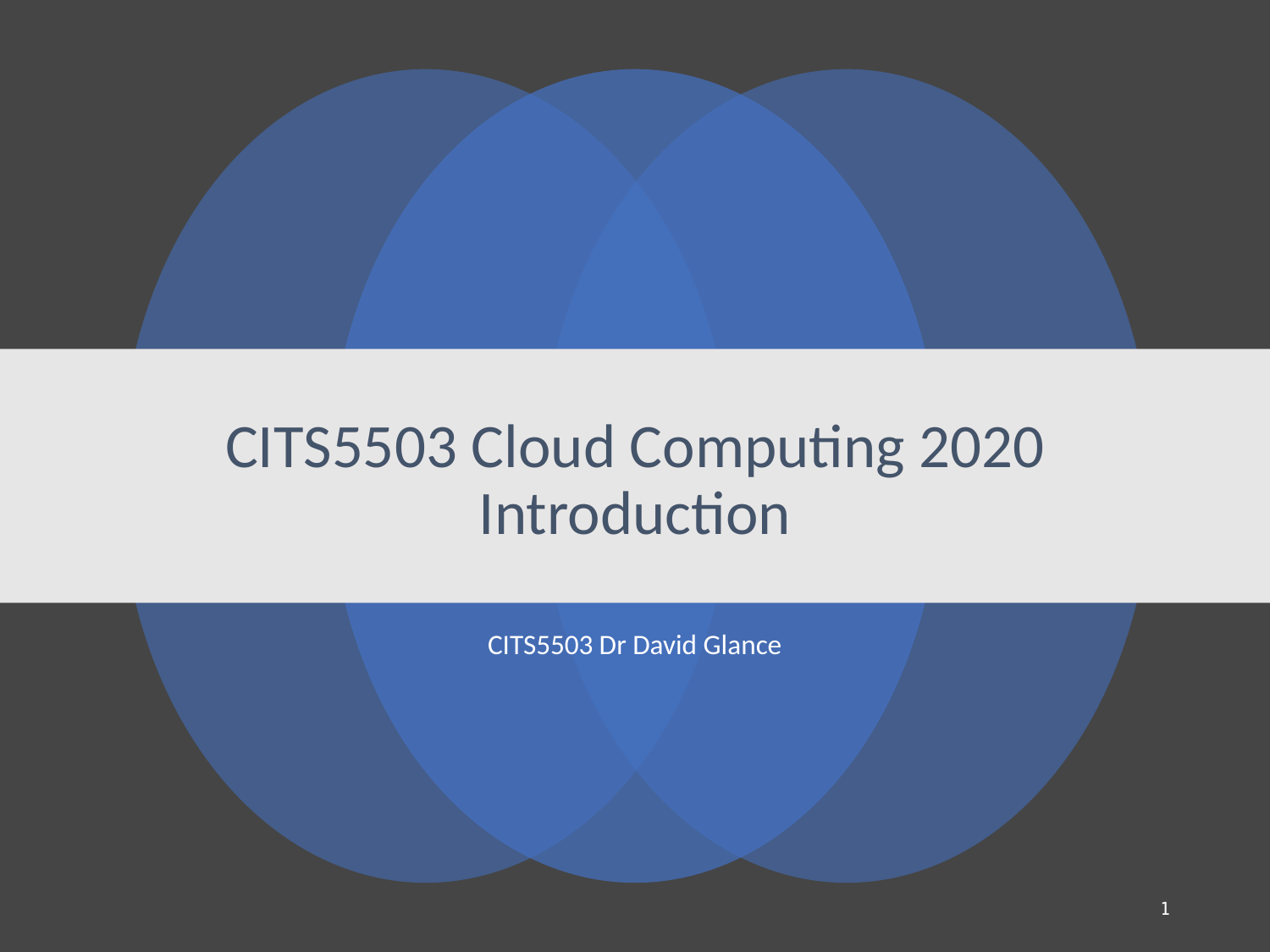

# CITS5503 Cloud Computing 2020 Introduction
CITS5503 Dr David Glance

1